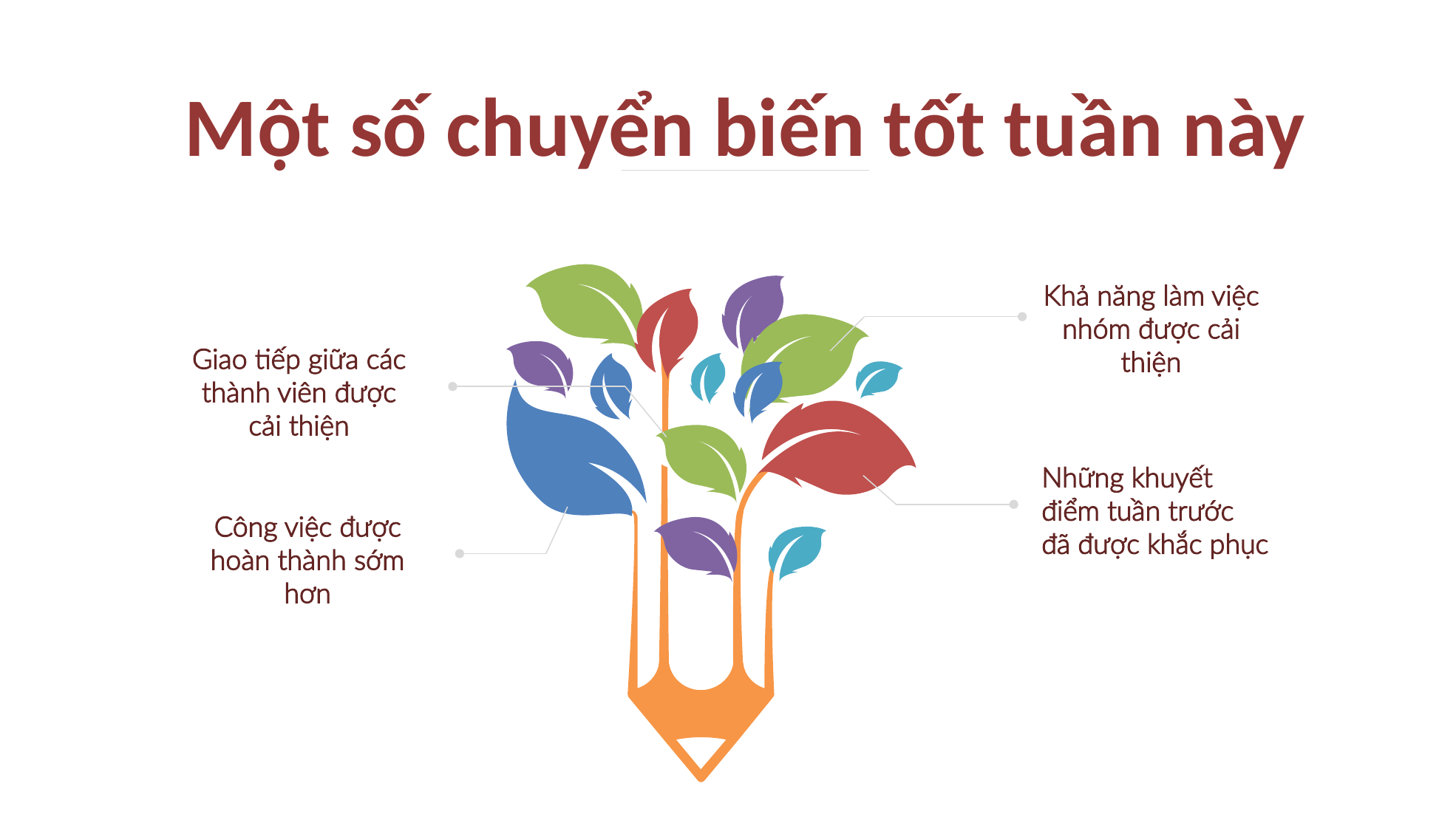

# Một số chuyển biến tốt tuần này

Khả năng làm việc nhóm được cải thiện
Giao tiếp giữa các thành viên được cải thiện
Những khuyết điểm tuần trước đã được khắc phục
Công việc được hoàn thành sớm hơn